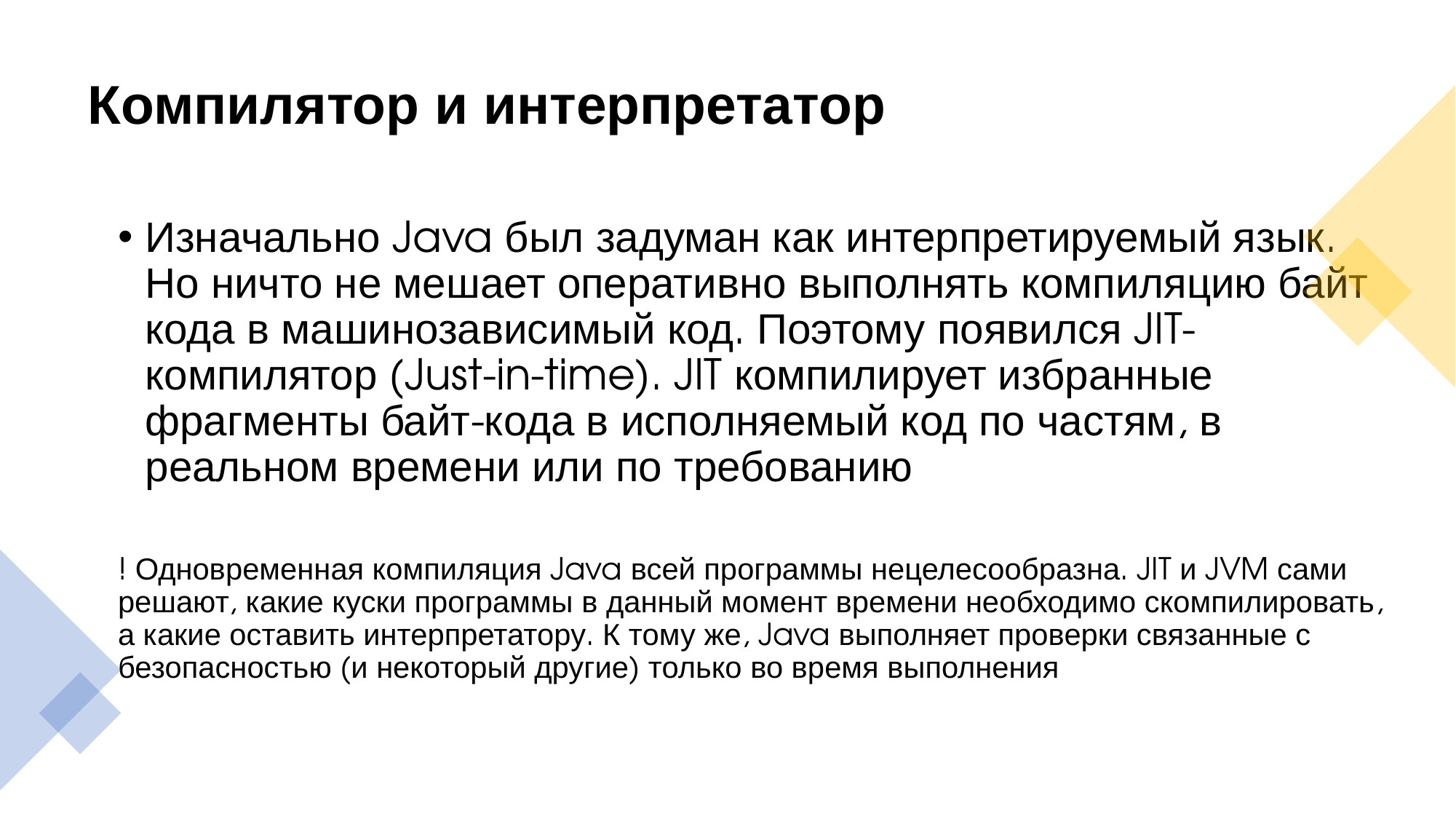

# Компилятор и интерпретатор

Изначально Java был задуман как интерпретируемый язык. Но ничто не мешает оперативно выполнять компиляцию байт кода в машинозависимый код. Поэтому появился JIT-компилятор (Just-in-time). JIT компилирует избранные фрагменты байт-кода в исполняемый код по частям, в реальном времени или по требованию

! Одновременная компиляция Java всей программы нецелесообразна. JIT и JVM сами решают, какие куски программы в данный момент времени необходимо скомпилировать, а какие оставить интерпретатору. К тому же, Java выполняет проверки связанные с безопасностью (и некоторый другие) только во время выполнения